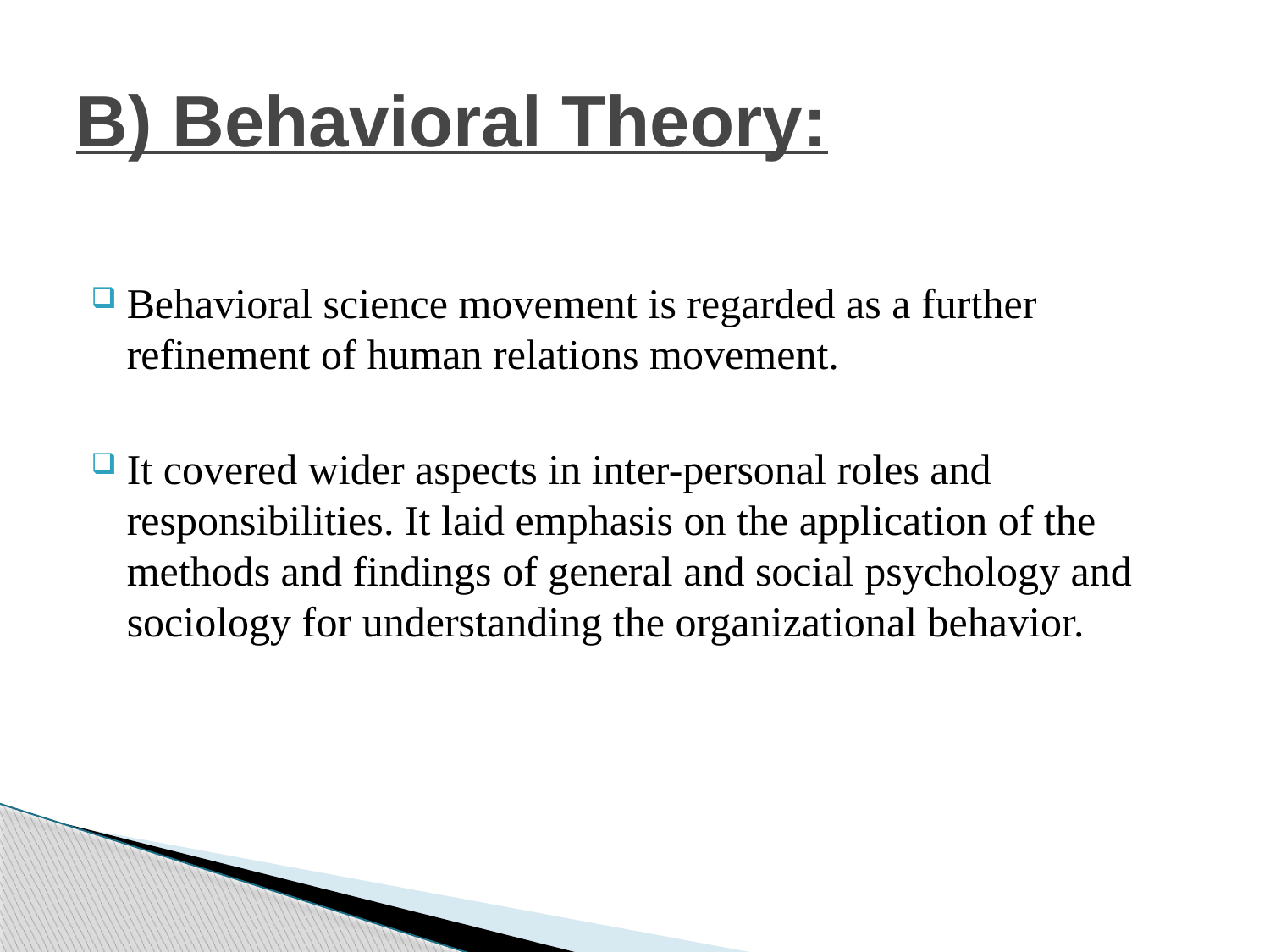

# B) Behavioral Theory:

Behavioral science movement is regarded as a further refinement of human relations movement.

It covered wider aspects in inter-personal roles and responsibilities. It laid emphasis on the application of the methods and findings of general and social psychology and sociology for understanding the organizational behavior.